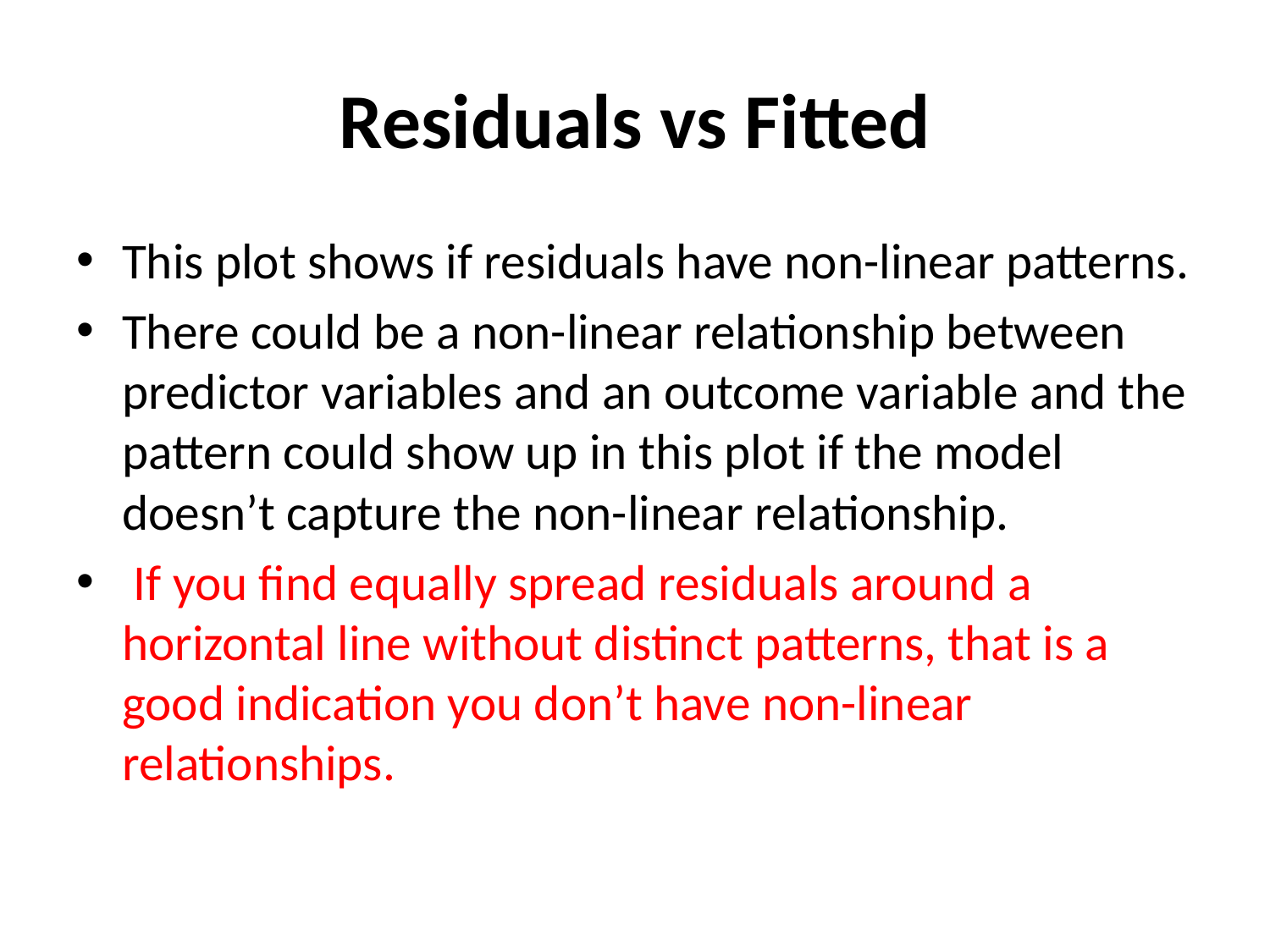

# Residuals vs Fitted
This plot shows if residuals have non-linear patterns.
There could be a non-linear relationship between predictor variables and an outcome variable and the pattern could show up in this plot if the model doesn’t capture the non-linear relationship.
 If you find equally spread residuals around a horizontal line without distinct patterns, that is a good indication you don’t have non-linear relationships.